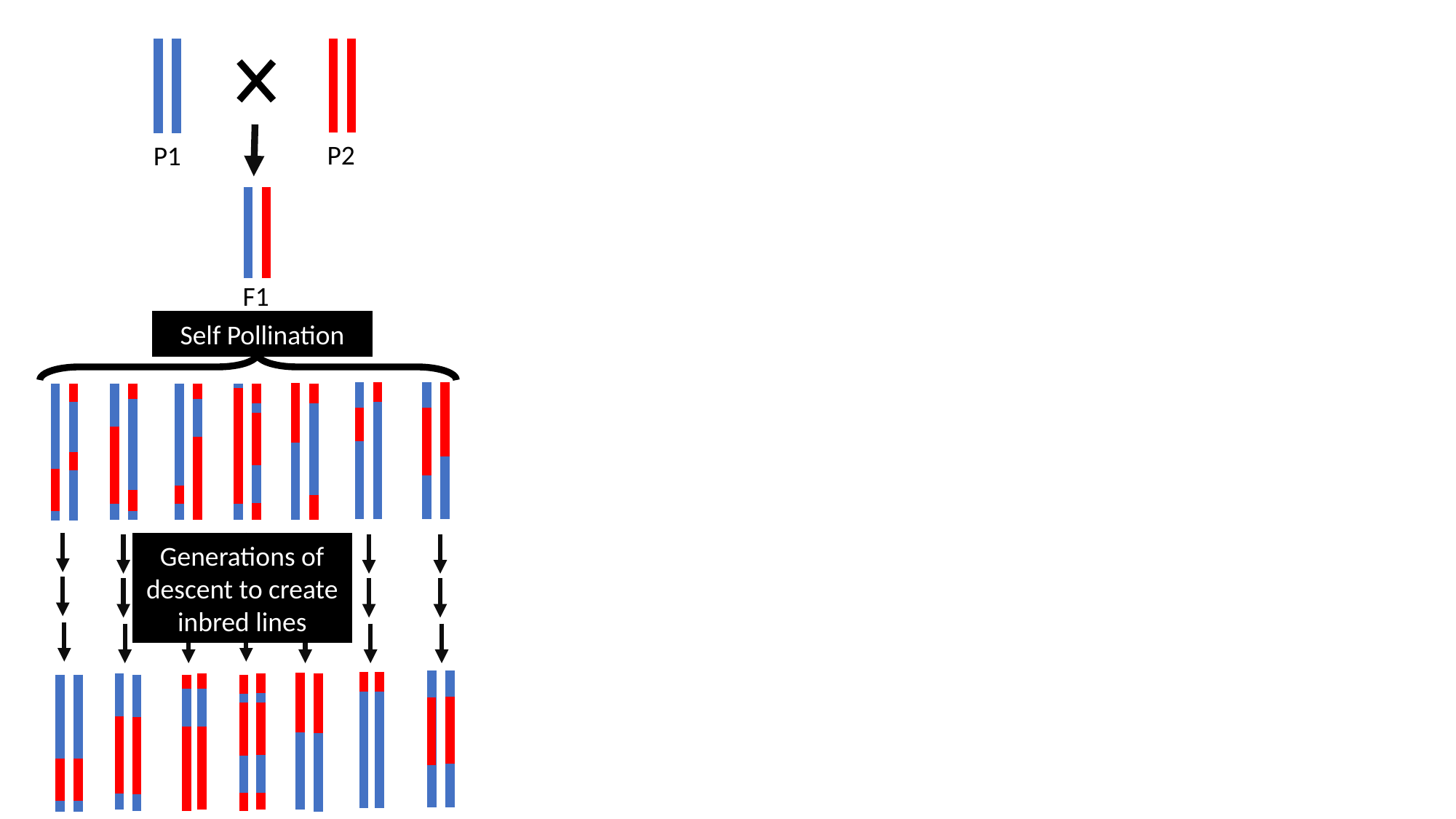

P1
P2

F1
Self Pollination
Generations of descent to create inbred lines